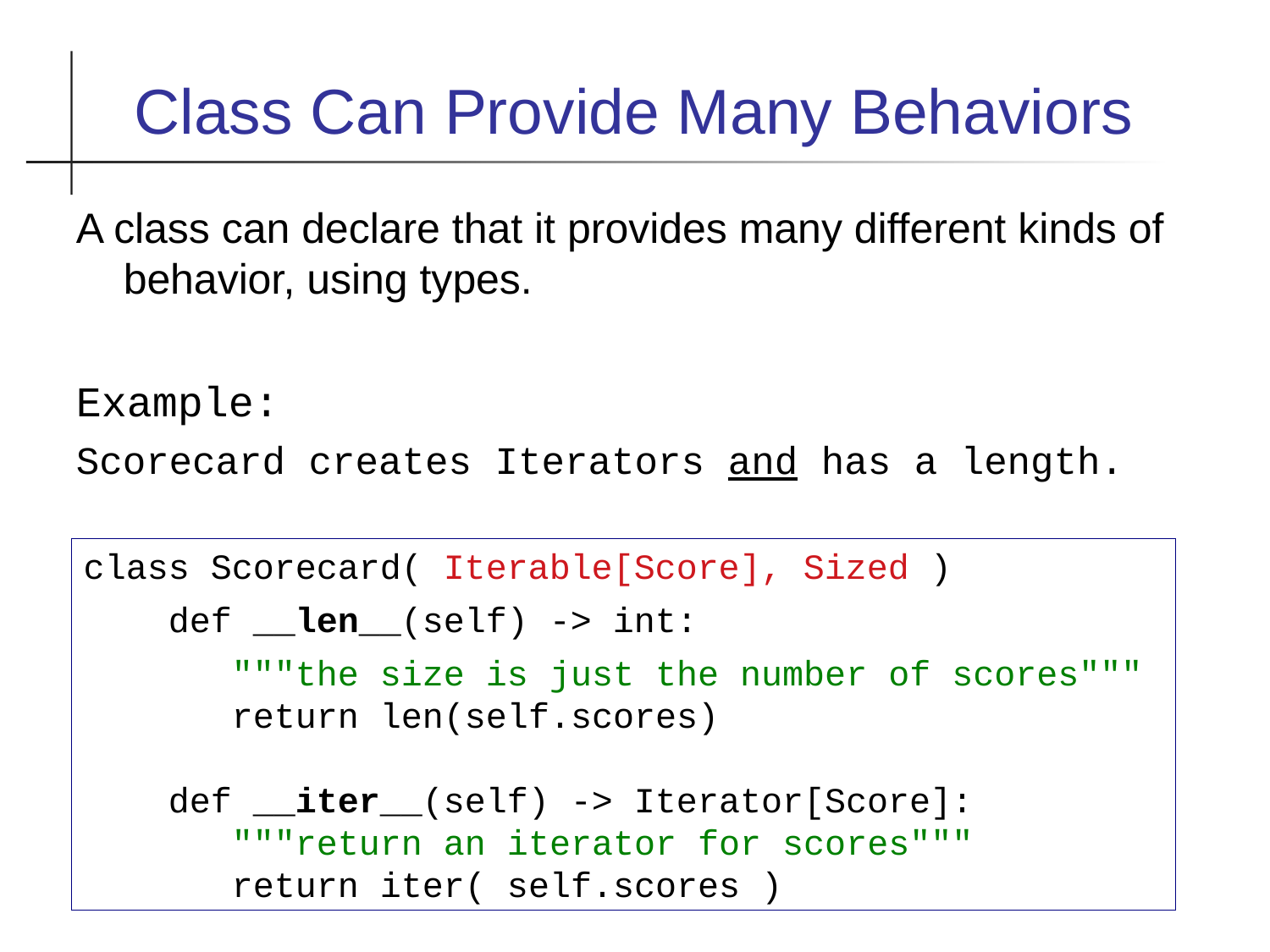

Class Can Provide Many Behaviors
A class can declare that it provides many different kinds of behavior, using types.

Example:
Scorecard creates Iterators and has a length.
class Scorecard( Iterable[Score], Sized )
    def __len__(self) -> int:
       """the size is just the number of scores"""
       return len(self.scores)

    def __iter__(self) -> Iterator[Score]:
       """return an iterator for scores"""
       return iter( self.scores )